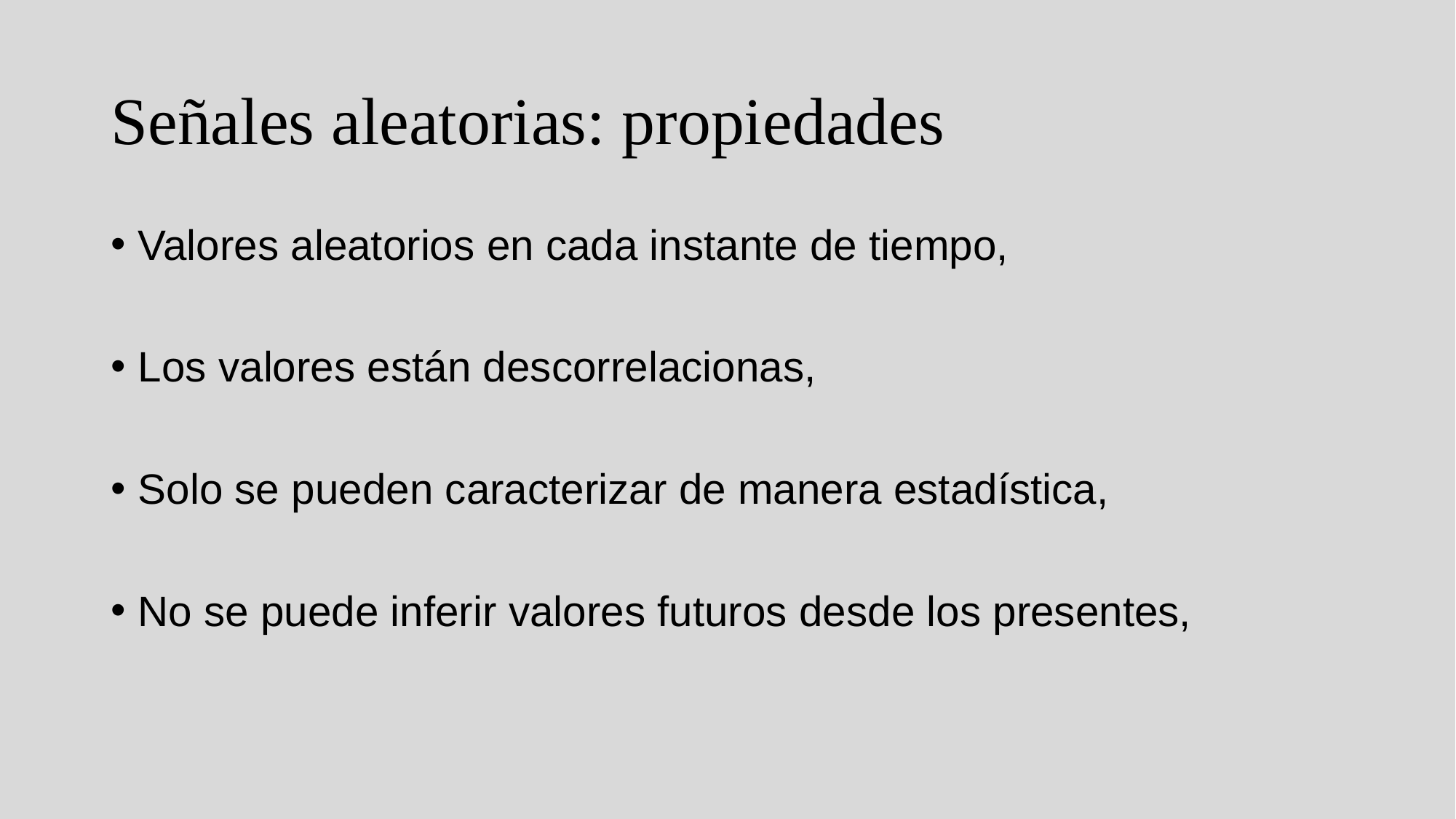

# Señales aleatorias: propiedades
Valores aleatorios en cada instante de tiempo,

Los valores están descorrelacionas,

Solo se pueden caracterizar de manera estadística,

No se puede inferir valores futuros desde los presentes,